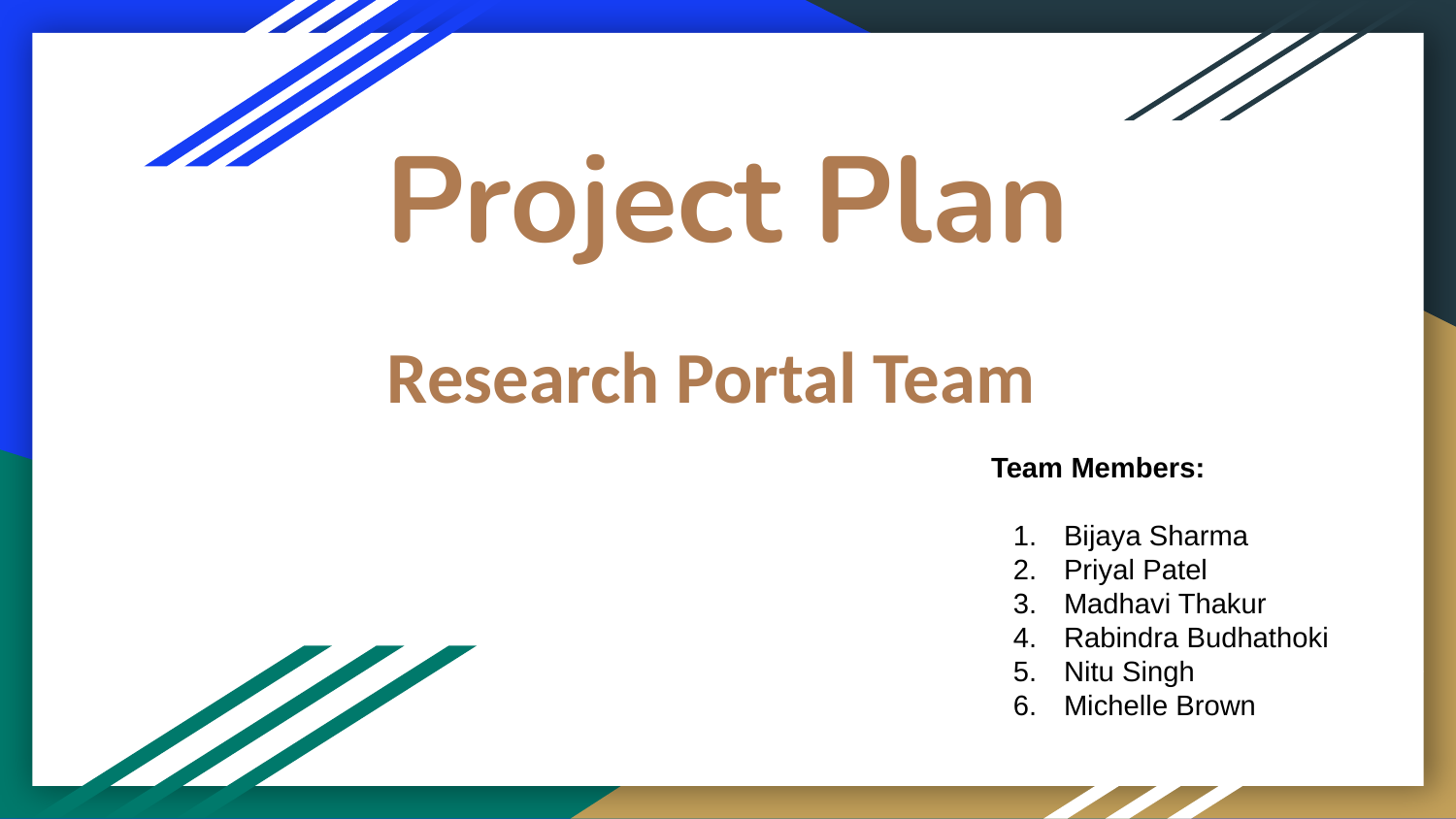

# Project Plan
Research Portal Team
Team Members:

Bijaya Sharma
Priyal Patel
Madhavi Thakur
Rabindra Budhathoki
Nitu Singh
Michelle Brown